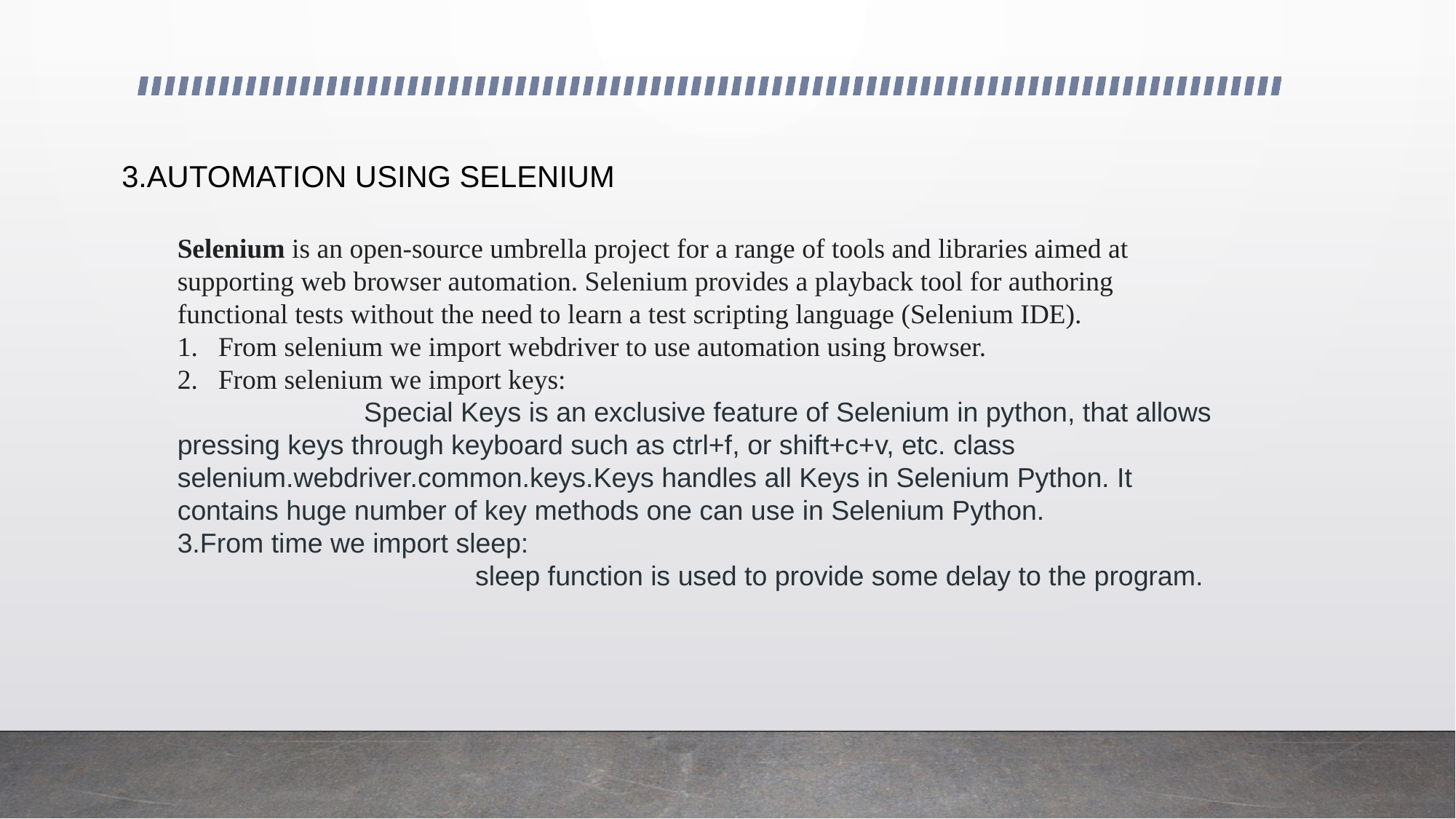

3.AUTOMATION USING SELENIUM
Selenium is an open-source umbrella project for a range of tools and libraries aimed at supporting web browser automation. Selenium provides a playback tool for authoring functional tests without the need to learn a test scripting language (Selenium IDE).
From selenium we import webdriver to use automation using browser.
From selenium we import keys:
                           Special Keys is an exclusive feature of Selenium in python, that allows pressing keys through keyboard such as ctrl+f, or shift+c+v, etc. class selenium.webdriver.common.keys.Keys handles all Keys in Selenium Python. It contains huge number of key methods one can use in Selenium Python.
3.From time we import sleep:
                                       sleep function is used to provide some delay to the program.